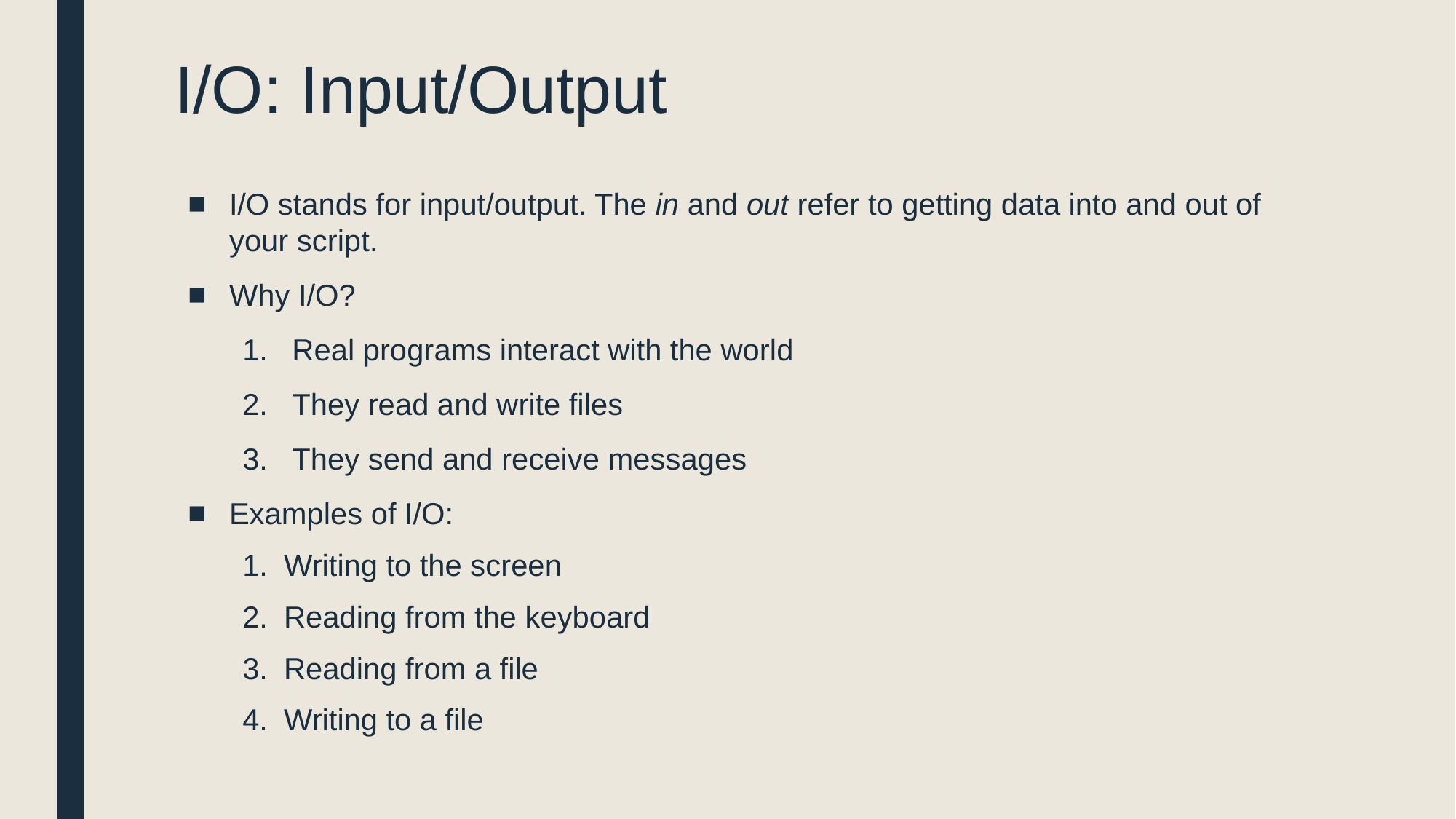

# I/O: Input/Output
I/O stands for input/output. The in and out refer to getting data into and out of your script.
Why I/O?
 Real programs interact with the world
 They read and write ﬁles
 They send and receive messages
Examples of I/O:
Writing to the screen
Reading from the keyboard
Reading from a file
Writing to a file